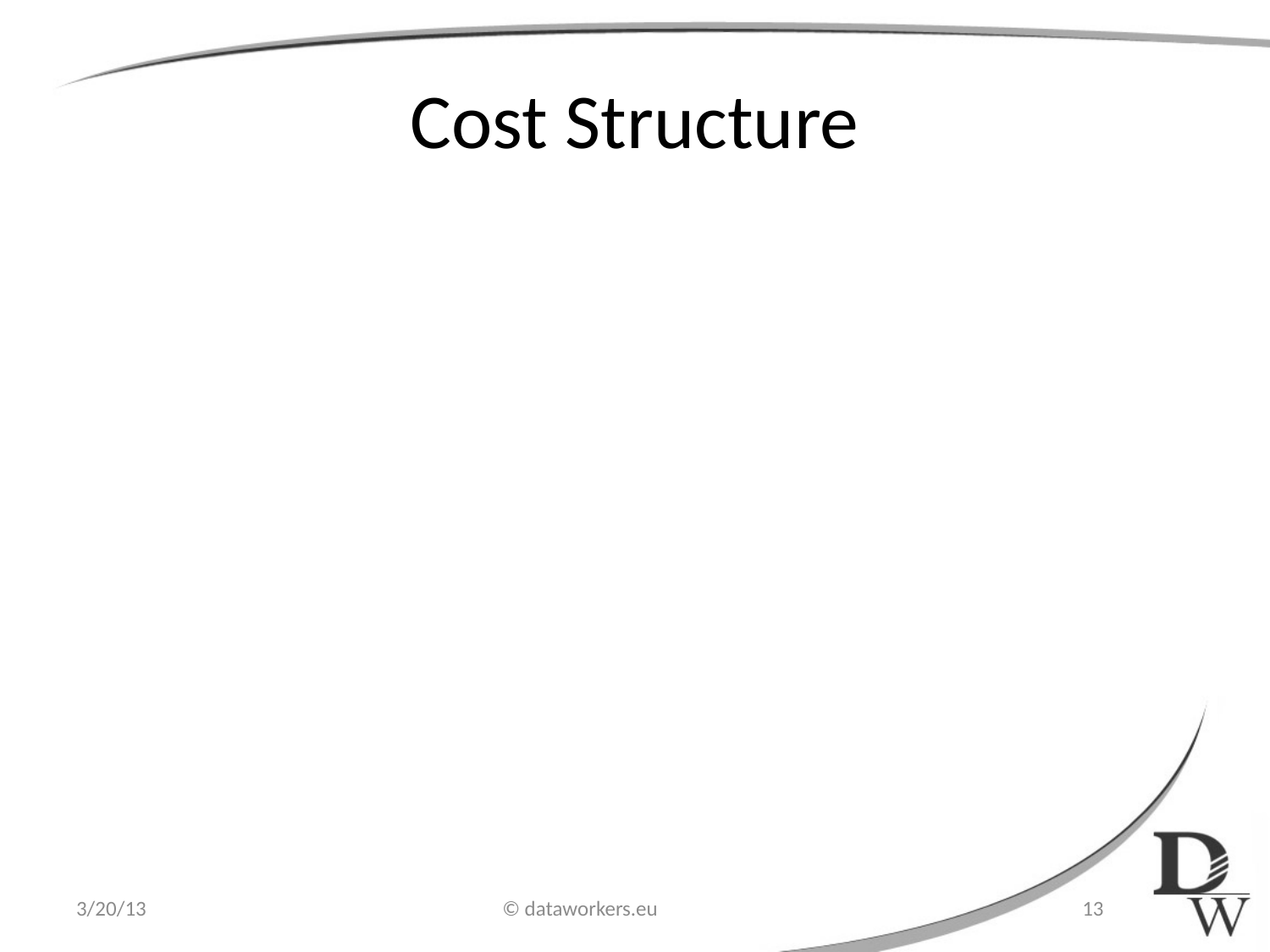

# Cost Structure

3/20/13
© dataworkers.eu
13